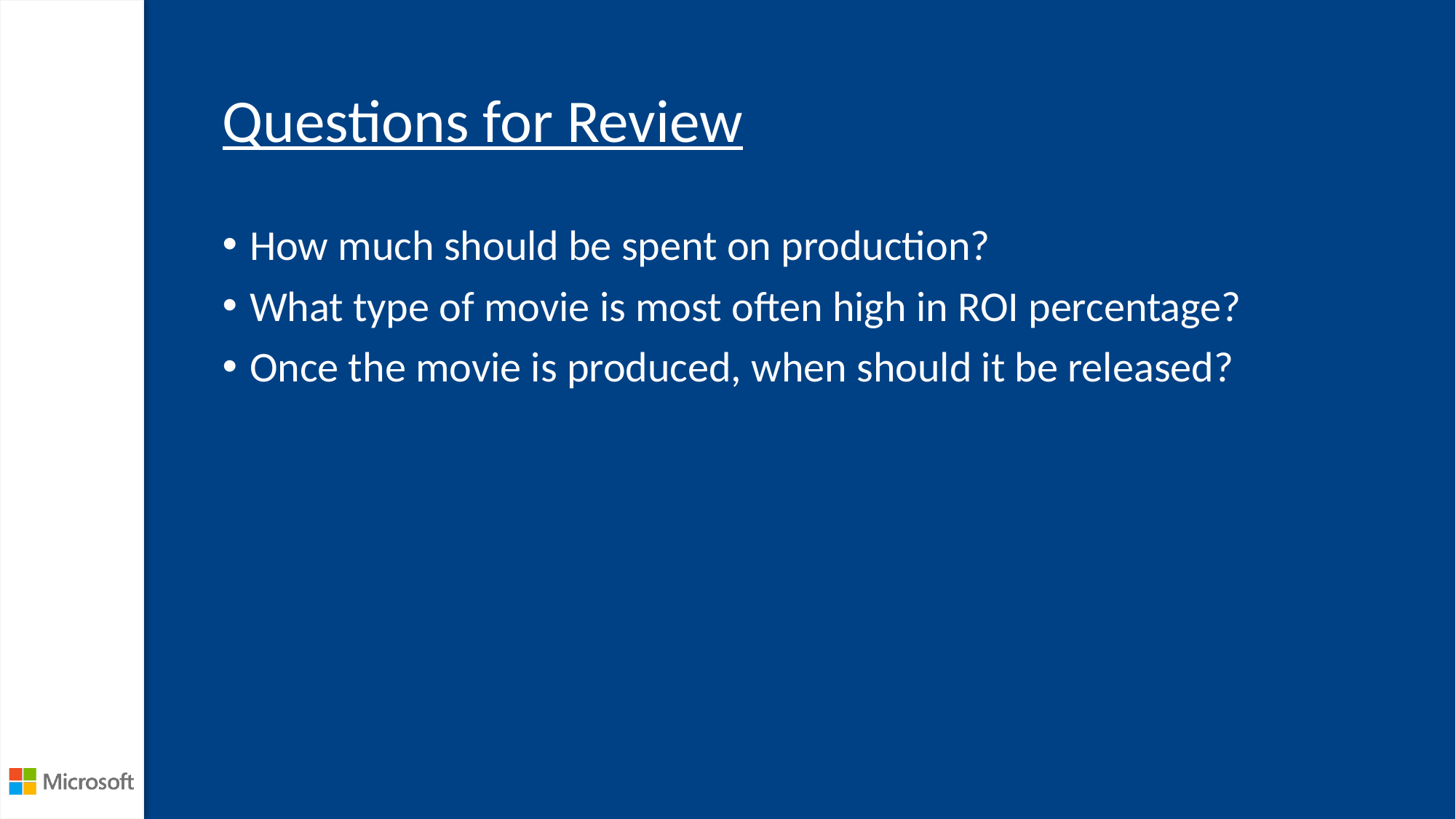

# Questions for Review
How much should be spent on production?
What type of movie is most often high in ROI percentage?
Once the movie is produced, when should it be released?